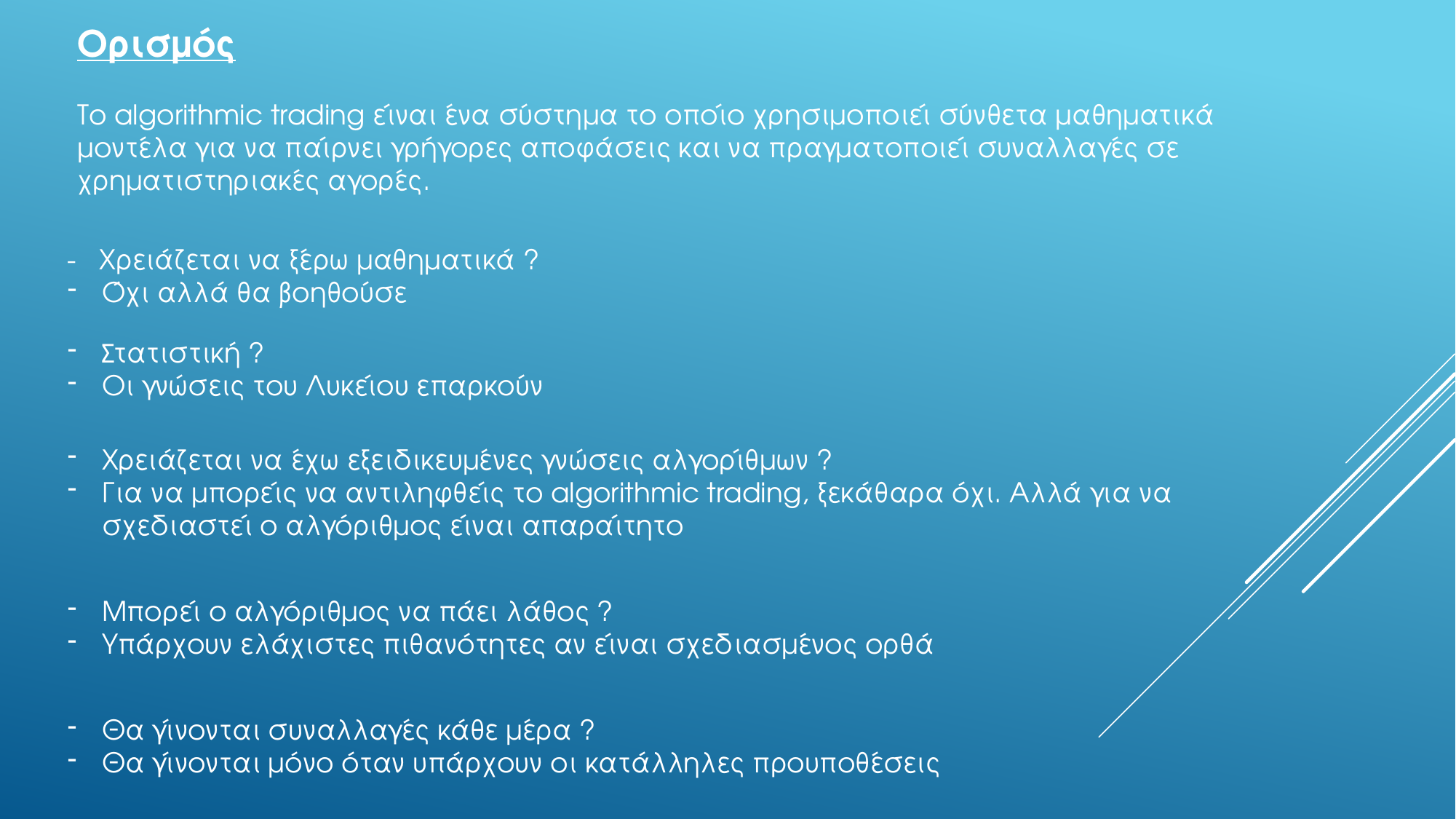

Ορισμός

Το algorithmic trading είναι ένα σύστημα το οποίο χρησιμοποιεί σύνθετα μαθηματικά μοντέλα για να παίρνει γρήγορες αποφάσεις και να πραγματοποιεί συναλλαγές σε χρηματιστηριακές αγορές.
-   Χρειάζεται να ξέρω μαθηματικά ?
Όχι αλλά θα βοηθούσε

Στατιστική ?
Οι γνώσεις του Λυκείου επαρκούν
Χρειάζεται να έχω εξειδικευμένες γνώσεις αλγορίθμων ?
Για να μπορείς να αντιληφθείς το algorithmic trading, ξεκάθαρα όχι. Αλλά για να    σχεδιαστεί ο αλγόριθμος είναι απαραίτητο
Μπορεί ο αλγόριθμος να πάει λάθος ?
Υπάρχουν ελάχιστες πιθανότητες αν είναι σχεδιασμένος ορθά
Θα γίνονται συναλλαγές κάθε μέρα ?
Θα γίνονται μόνο όταν υπάρχουν οι κατάλληλες προυποθέσεις